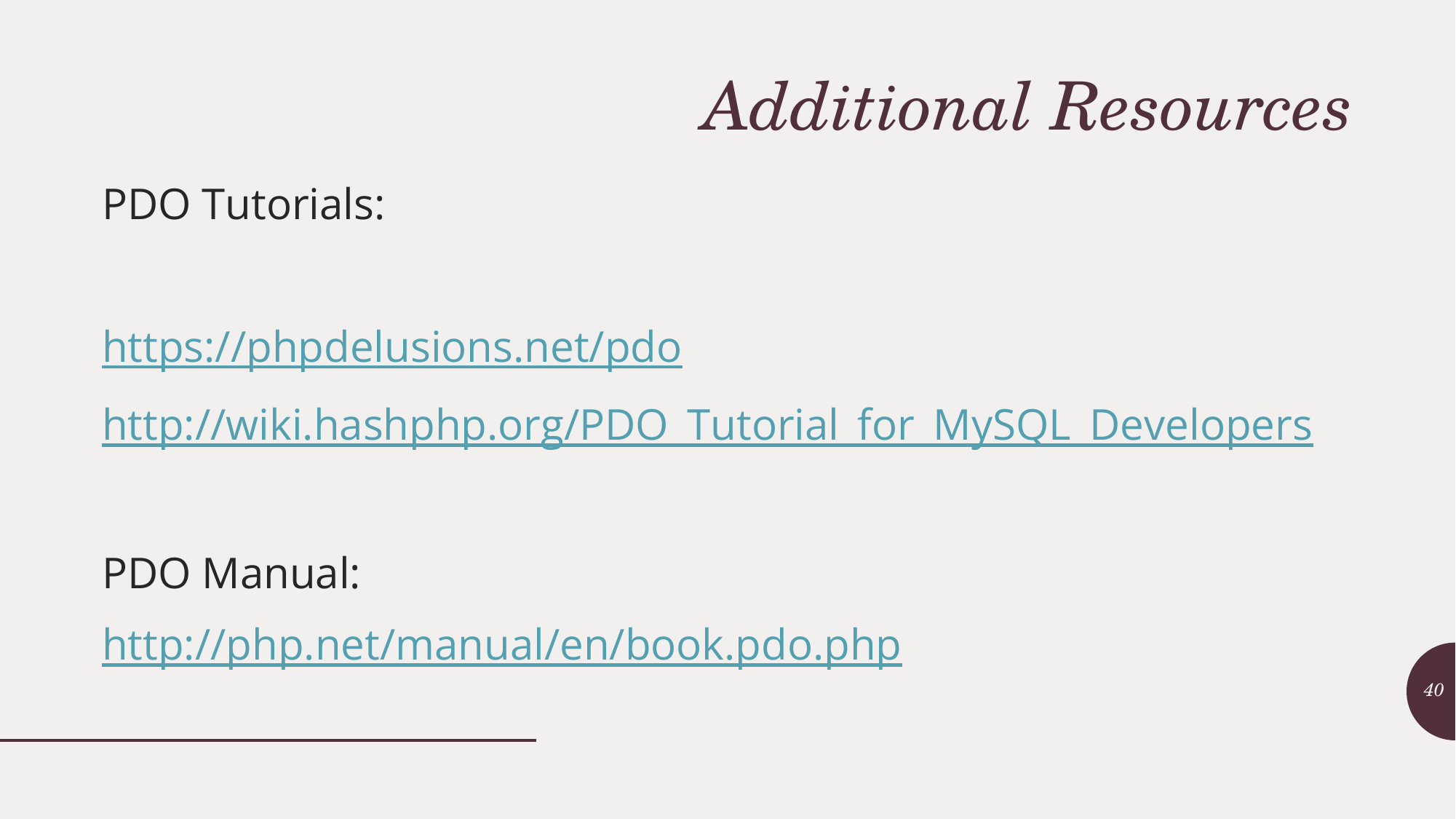

# Additional Resources
PDO Tutorials:

https://phpdelusions.net/pdo
http://wiki.hashphp.org/PDO_Tutorial_for_MySQL_Developers

PDO Manual:
http://php.net/manual/en/book.pdo.php

40